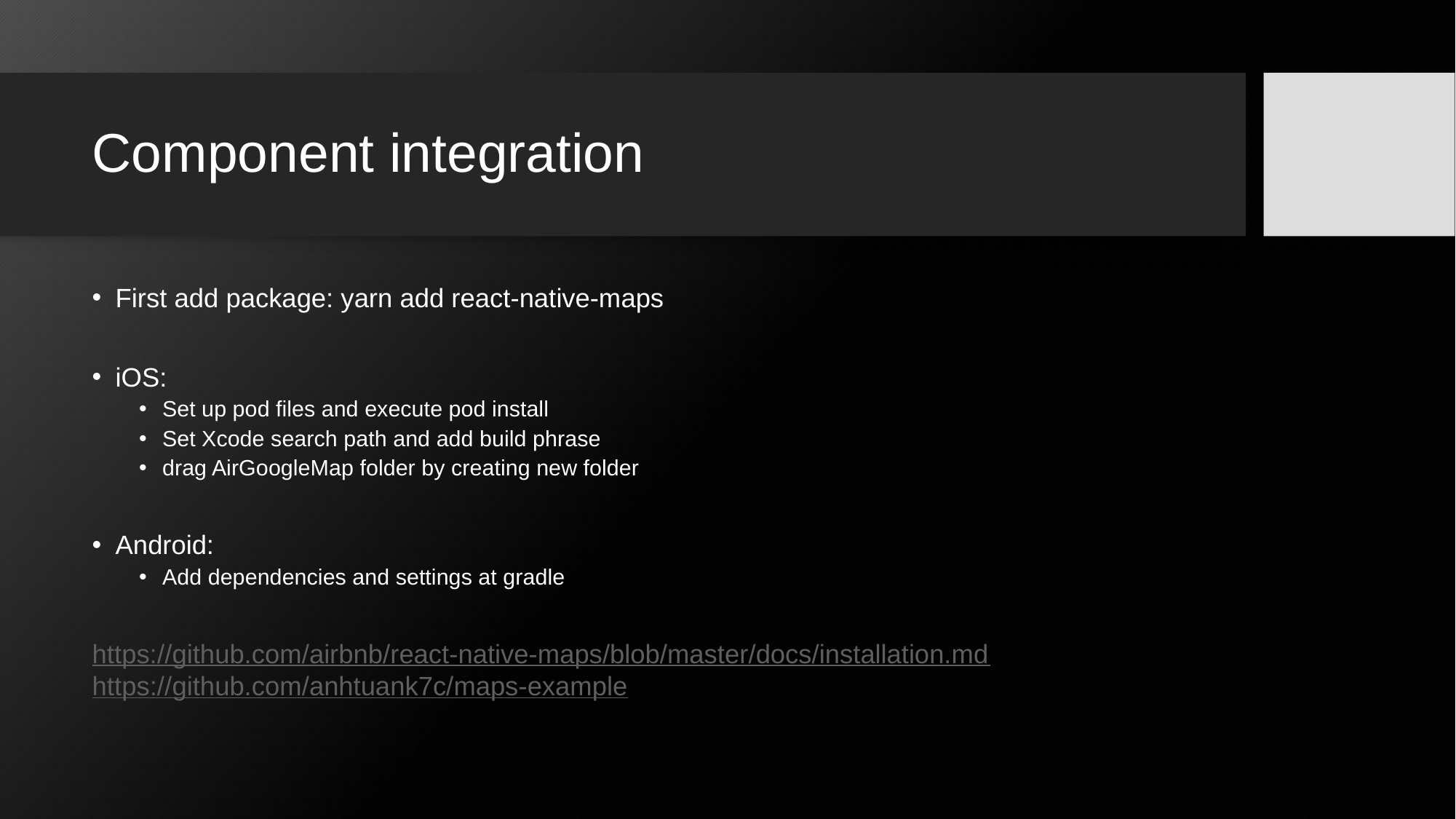

# Component integration
First add package: yarn add react-native-maps

iOS:
Set up pod files and execute pod install
Set Xcode search path and add build phrase
drag AirGoogleMap folder by creating new folder

Android:
Add dependencies and settings at gradle

https://github.com/airbnb/react-native-maps/blob/master/docs/installation.md
https://github.com/anhtuank7c/maps-example